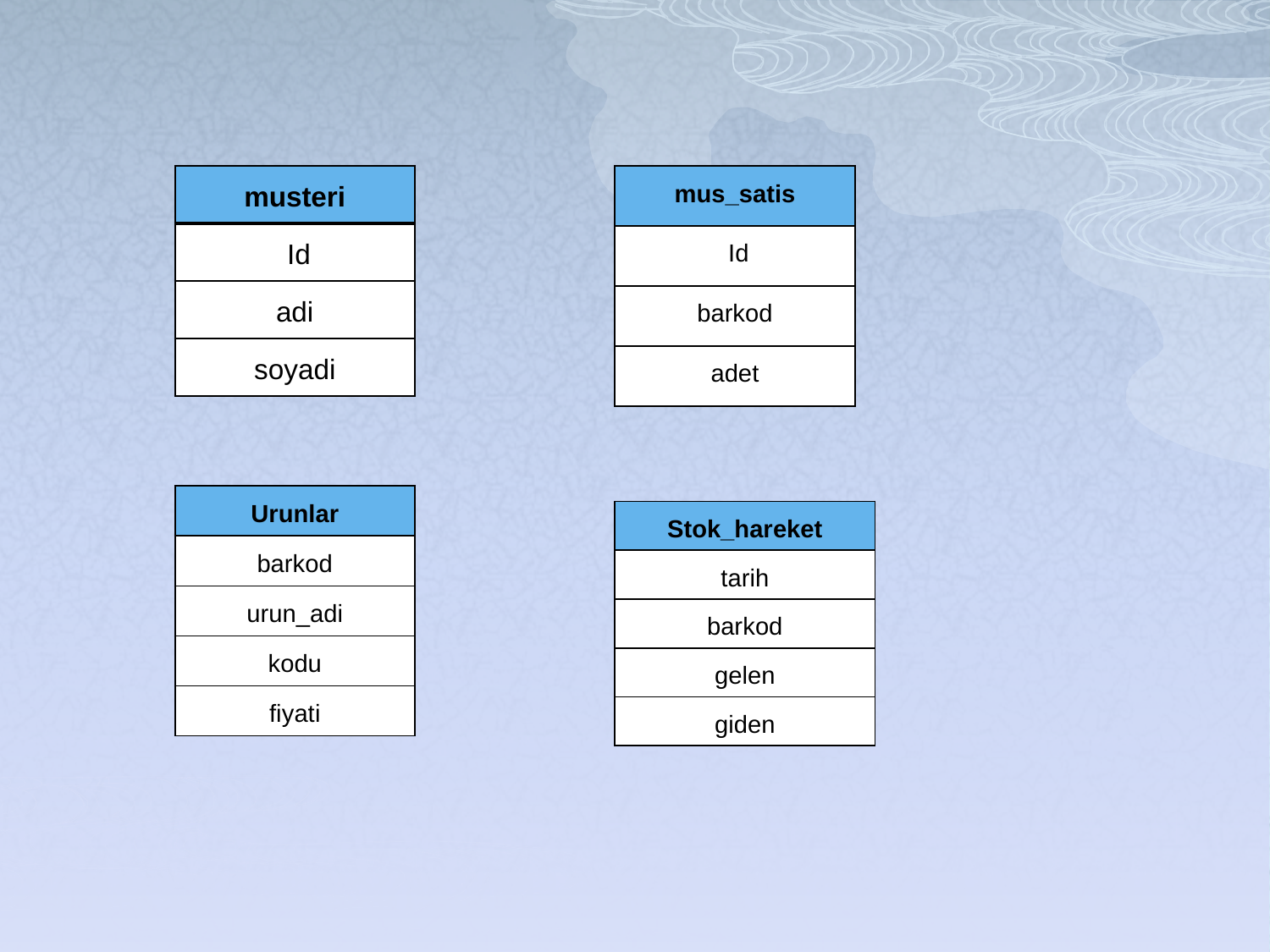

| musteri |
| --- |
| Id |
| adi |
| soyadi |
| mus\_satis |
| --- |
| Id |
| barkod |
| adet |
| Urunlar |
| --- |
| barkod |
| urun\_adi |
| kodu |
| fiyati |
| Stok\_hareket |
| --- |
| tarih |
| barkod |
| gelen |
| giden |